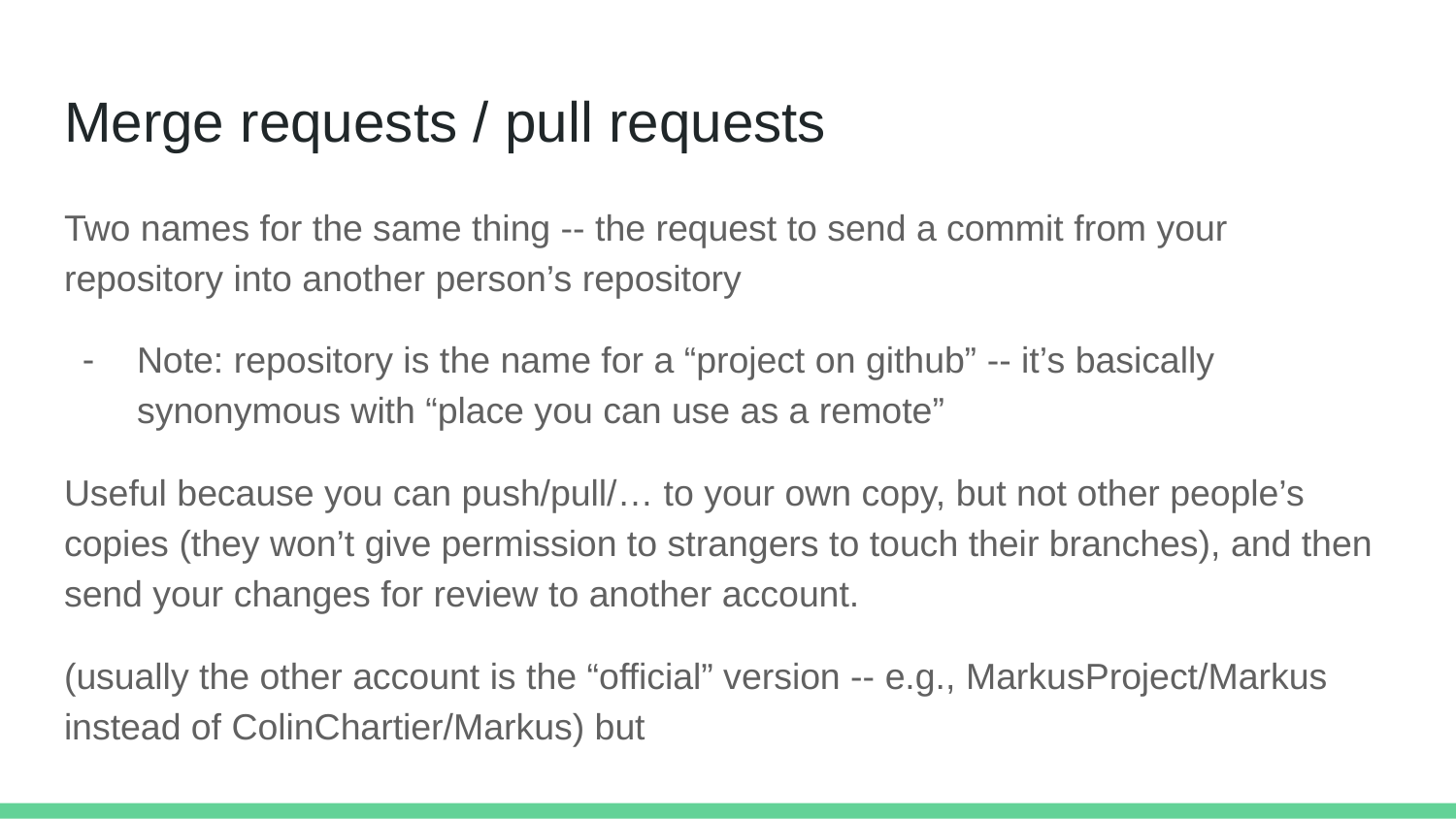

# Merge requests / pull requests
Two names for the same thing -- the request to send a commit from your repository into another person’s repository
Note: repository is the name for a “project on github” -- it’s basically synonymous with “place you can use as a remote”
Useful because you can push/pull/… to your own copy, but not other people’s copies (they won’t give permission to strangers to touch their branches), and then send your changes for review to another account.
(usually the other account is the “official” version -- e.g., MarkusProject/Markus instead of ColinChartier/Markus) but